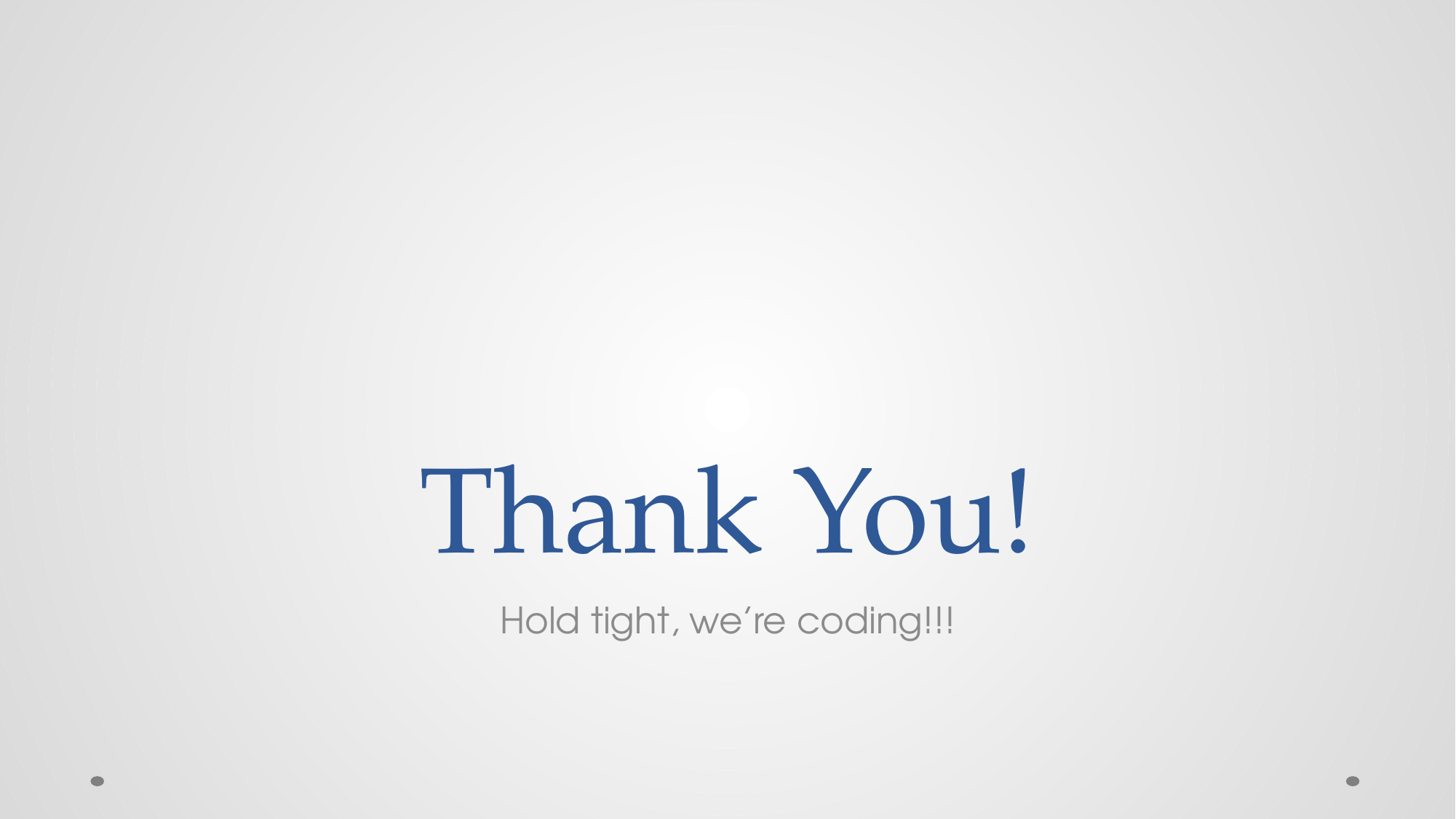

# Thank You!
Hold tight, we’re coding!!!